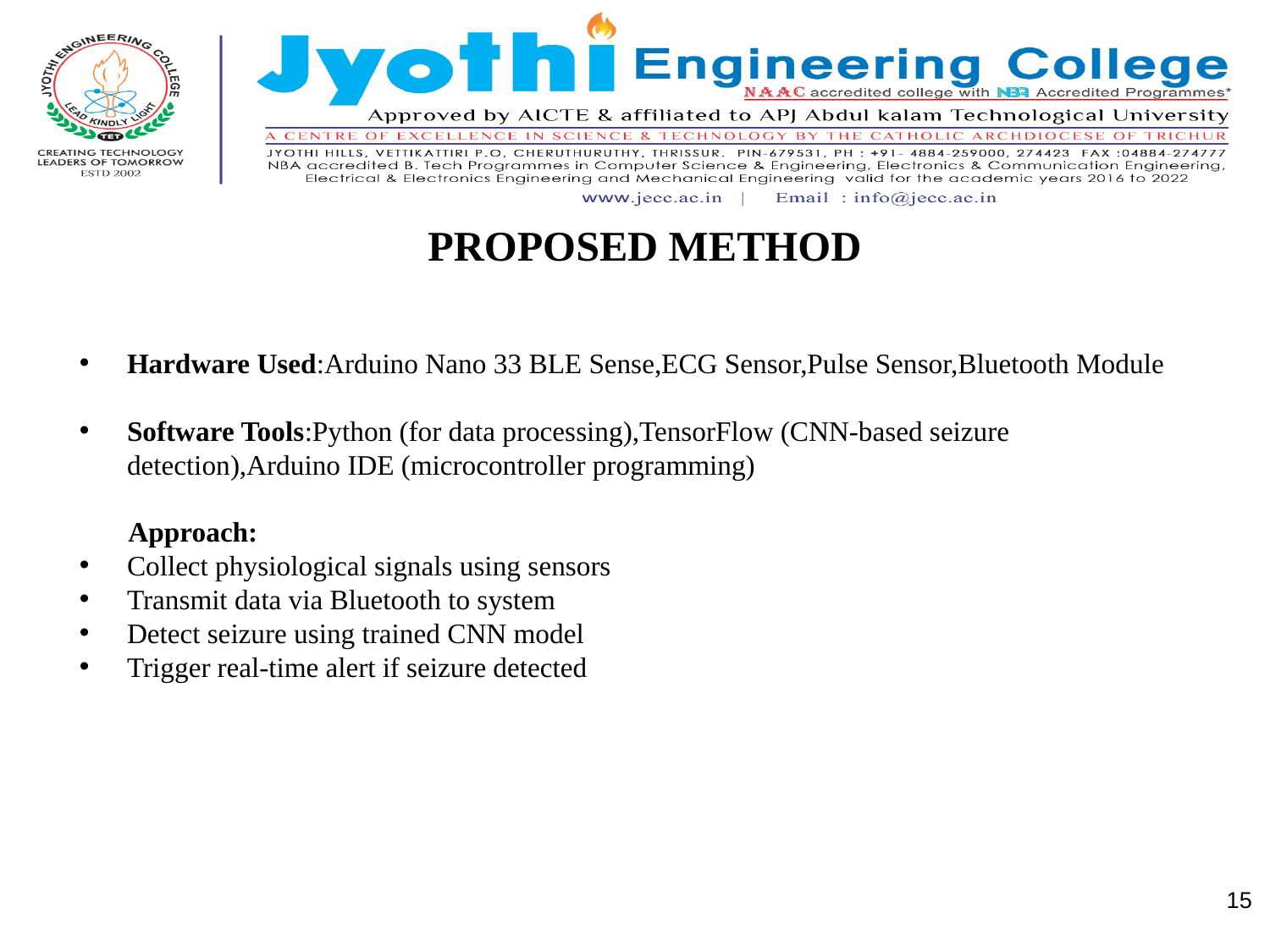

# PROPOSED METHOD
Hardware Used:Arduino Nano 33 BLE Sense,ECG Sensor,Pulse Sensor,Bluetooth Module

Software Tools:Python (for data processing),TensorFlow (CNN-based seizure detection),Arduino IDE (microcontroller programming)

       Approach:
Collect physiological signals using sensors
Transmit data via Bluetooth to system
Detect seizure using trained CNN model
Trigger real-time alert if seizure detected
15